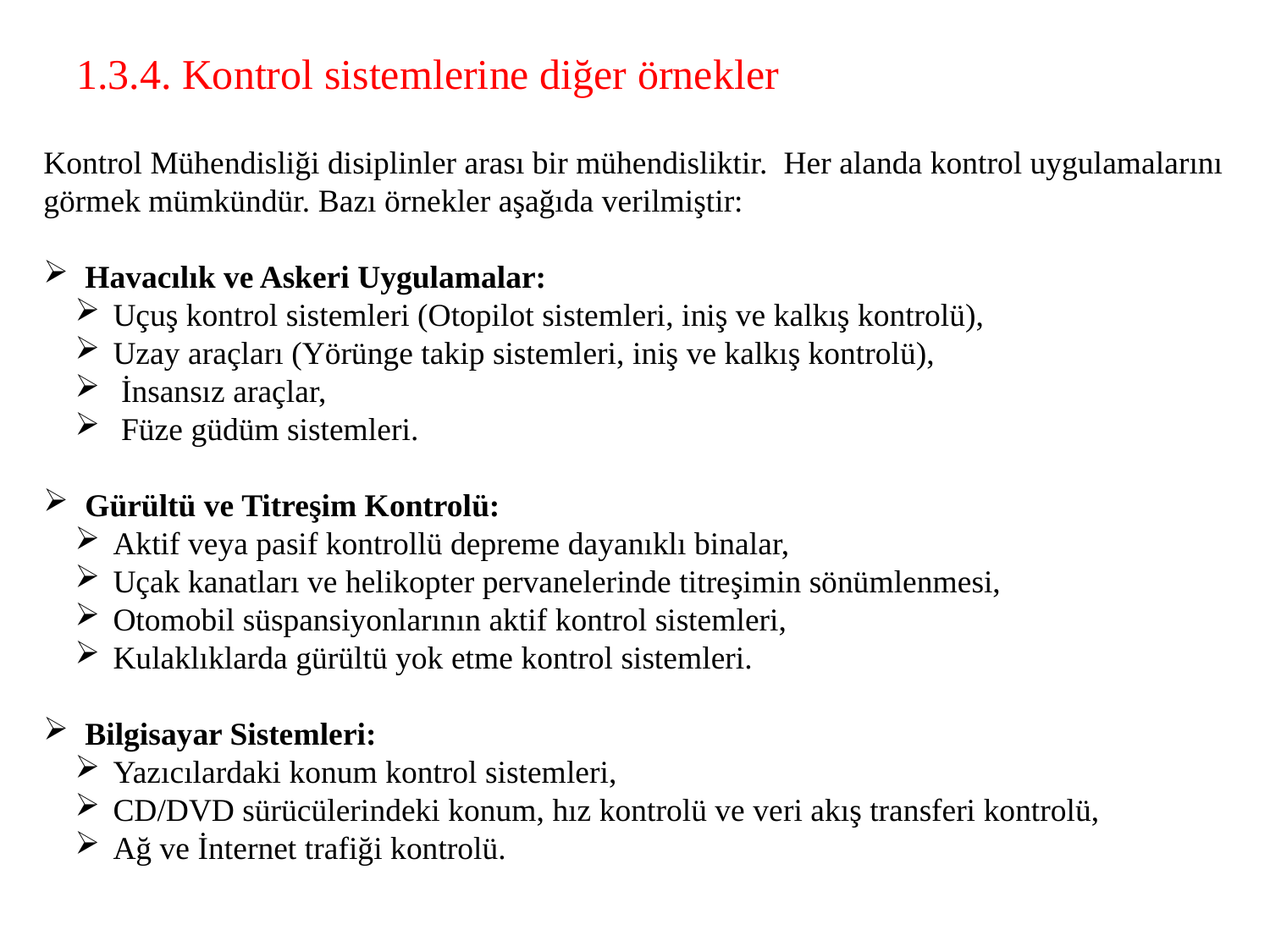

# 1.3.4. Kontrol sistemlerine diğer örnekler
Kontrol Mühendisliği disiplinler arası bir mühendisliktir.  Her alanda kontrol uygulamalarını görmek mümkündür. Bazı örnekler aşağıda verilmiştir:

  Havacılık ve Askeri Uygulamalar:
 Uçuş kontrol sistemleri (Otopilot sistemleri, iniş ve kalkış kontrolü),
 Uzay araçları (Yörünge takip sistemleri, iniş ve kalkış kontrolü),
  İnsansız araçlar,
  Füze güdüm sistemleri.

  Gürültü ve Titreşim Kontrolü:
 Aktif veya pasif kontrollü depreme dayanıklı binalar,
 Uçak kanatları ve helikopter pervanelerinde titreşimin sönümlenmesi,
 Otomobil süspansiyonlarının aktif kontrol sistemleri,
 Kulaklıklarda gürültü yok etme kontrol sistemleri.

  Bilgisayar Sistemleri:
 Yazıcılardaki konum kontrol sistemleri,
 CD/DVD sürücülerindeki konum, hız kontrolü ve veri akış transferi kontrolü,
 Ağ ve İnternet trafiği kontrolü.